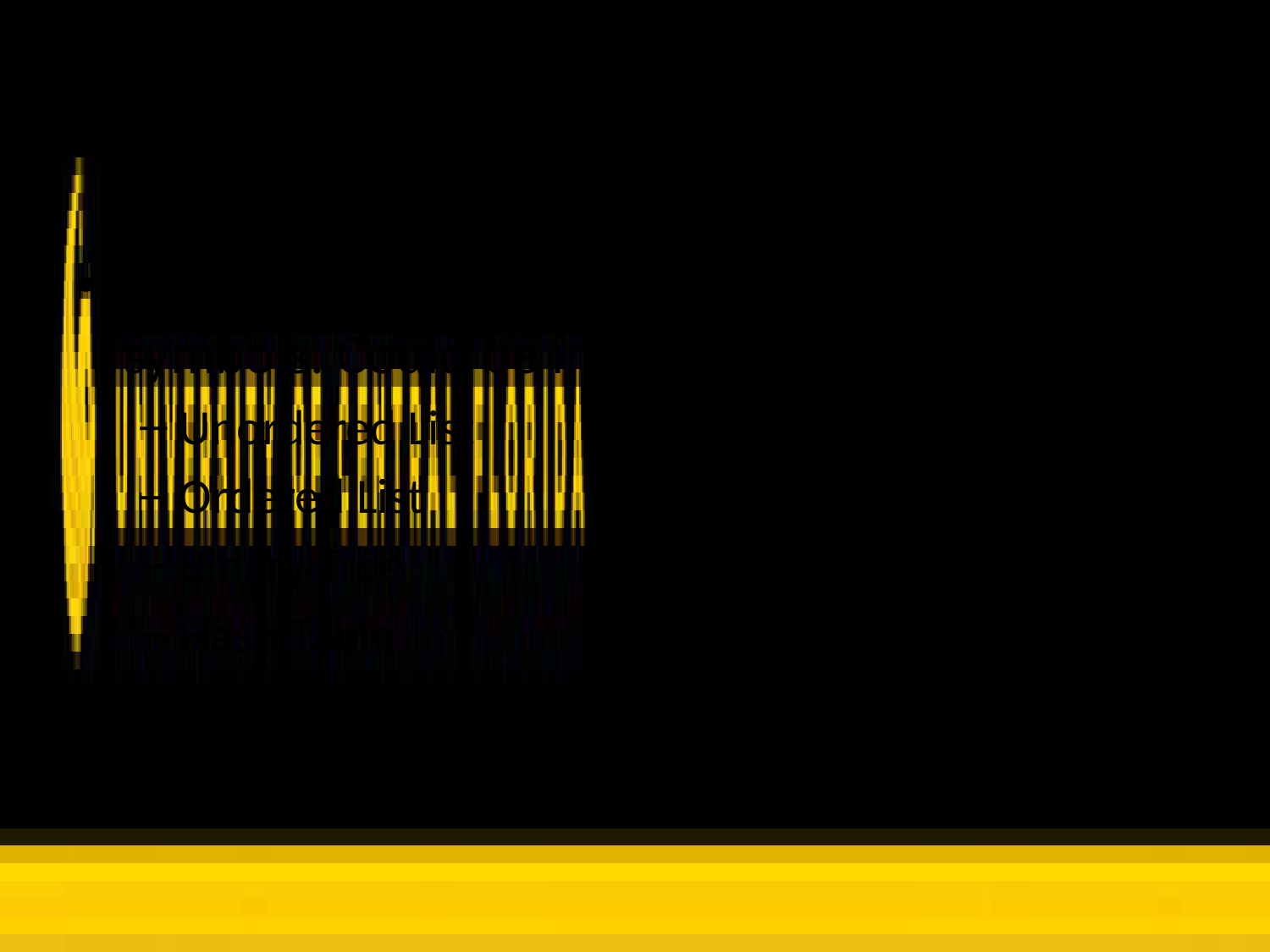

# Symbol Table: External Structure
It refers to the way in which we handle the symbols. Could be implemented as:
Unordered List
Ordered List
Binary Tree
Hash Table